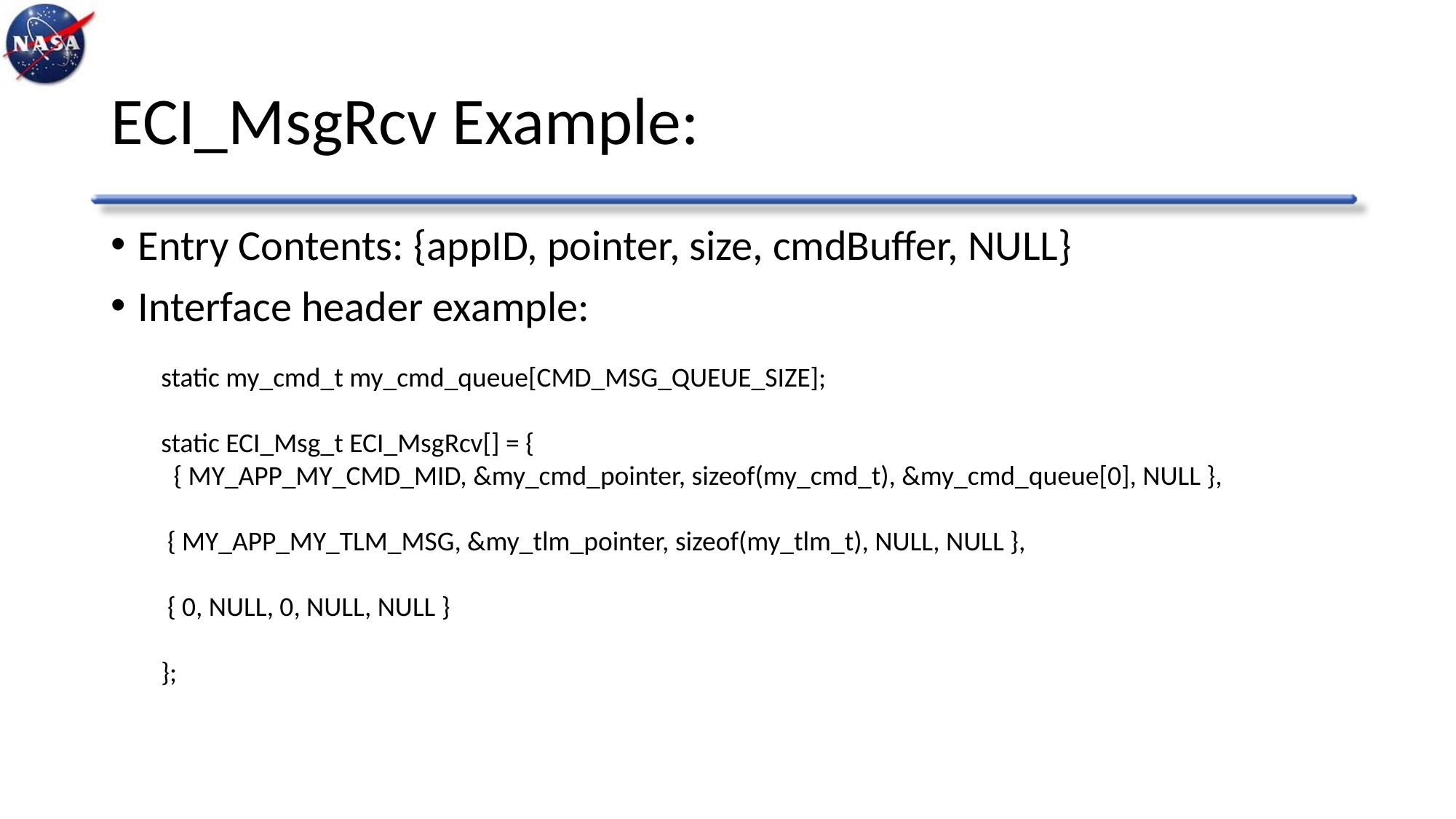

# ECI_MsgRcv Example:
Entry Contents: {appID, pointer, size, cmdBuffer, NULL}
Interface header example:
static my_cmd_t my_cmd_queue[CMD_MSG_QUEUE_SIZE];

static ECI_Msg_t ECI_MsgRcv[] = {
  { MY_APP_MY_CMD_MID, &my_cmd_pointer, sizeof(my_cmd_t), &my_cmd_queue[0], NULL },

 { MY_APP_MY_TLM_MSG, &my_tlm_pointer, sizeof(my_tlm_t), NULL, NULL },

 { 0, NULL, 0, NULL, NULL }

};